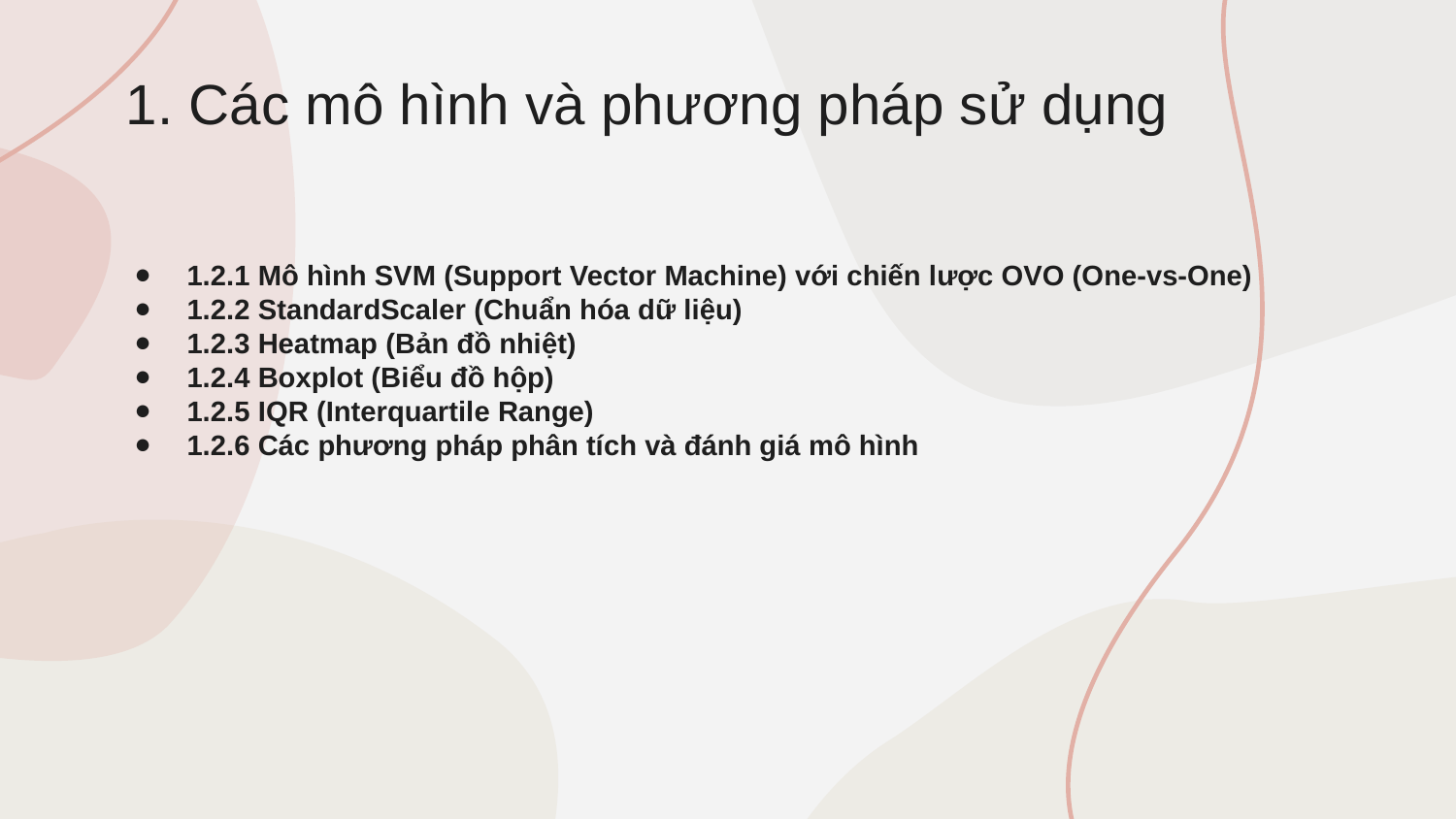

# 1. Các mô hình và phương pháp sử dụng
1.2.1 Mô hình SVM (Support Vector Machine) với chiến lược OVO (One-vs-One)
1.2.2 StandardScaler (Chuẩn hóa dữ liệu)
1.2.3 Heatmap (Bản đồ nhiệt)
1.2.4 Boxplot (Biểu đồ hộp)
1.2.5 IQR (Interquartile Range)
1.2.6 Các phương pháp phân tích và đánh giá mô hình